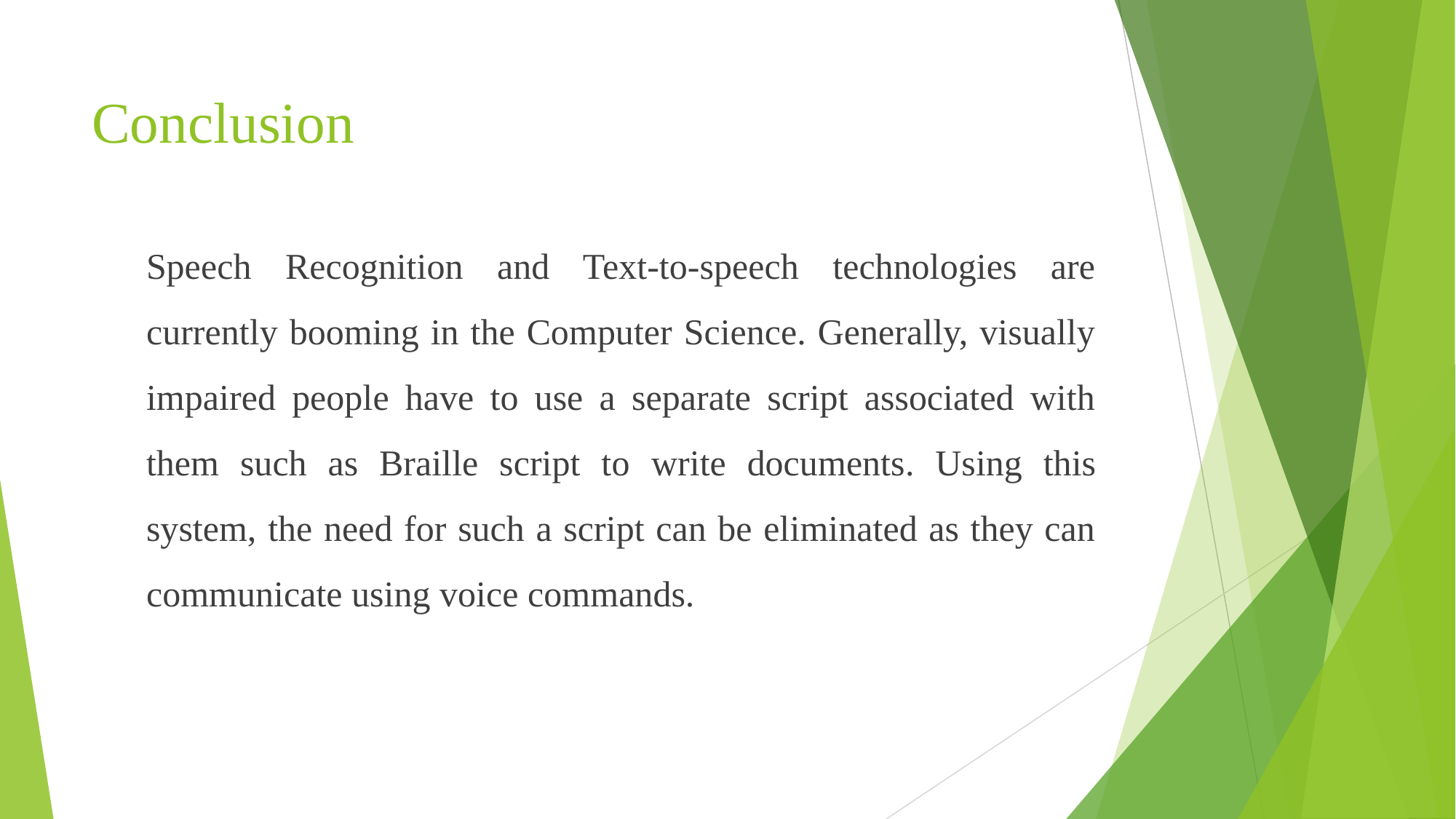

# Conclusion

Speech Recognition and Text-to-speech technologies are currently booming in the Computer Science. Generally, visually impaired people have to use a separate script associated with them such as Braille script to write documents. Using this system, the need for such a script can be eliminated as they can communicate using voice commands.